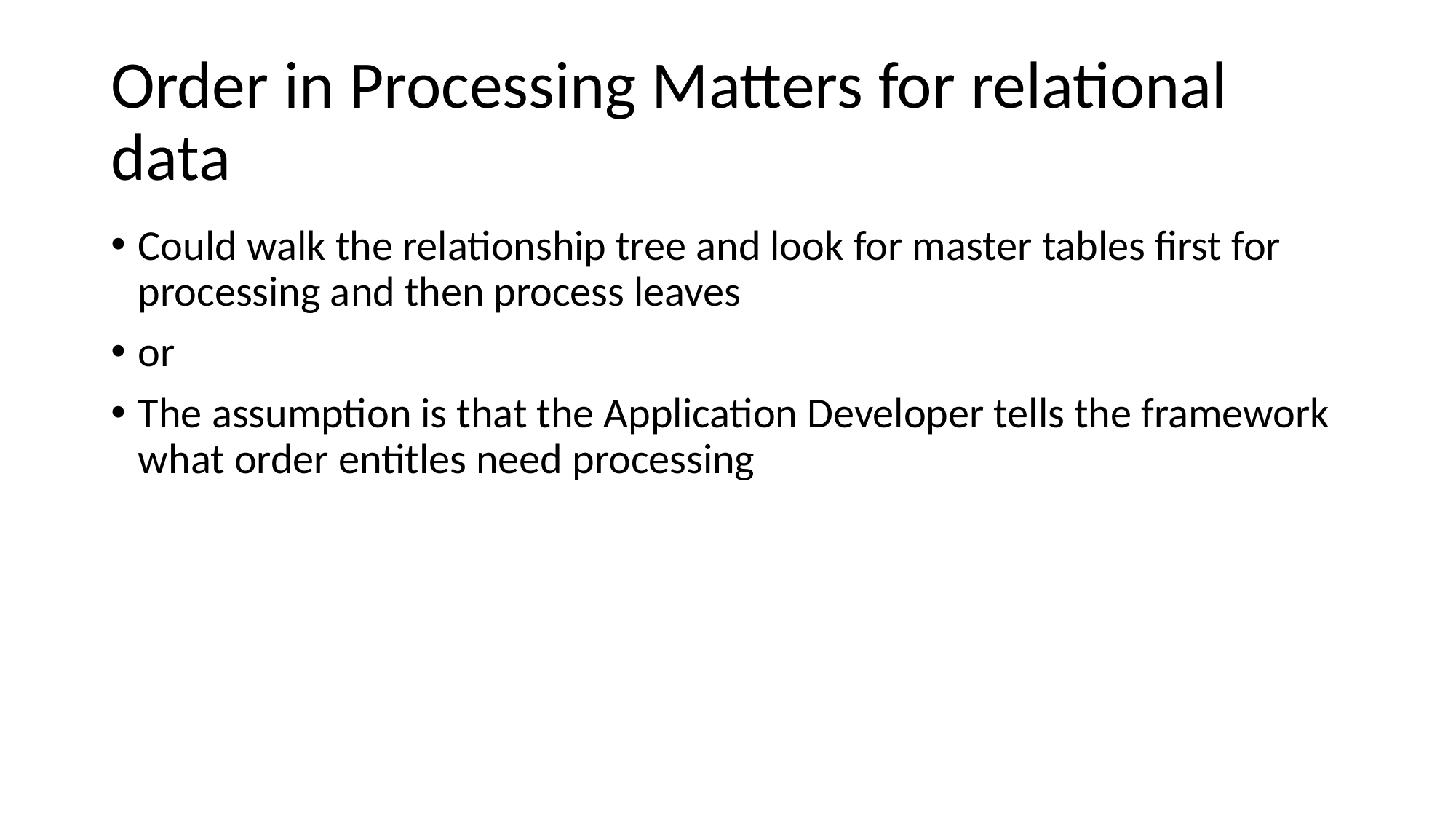

# Order in Processing Matters for relational data
Could walk the relationship tree and look for master tables first for processing and then process leaves
or
The assumption is that the Application Developer tells the framework what order entitles need processing